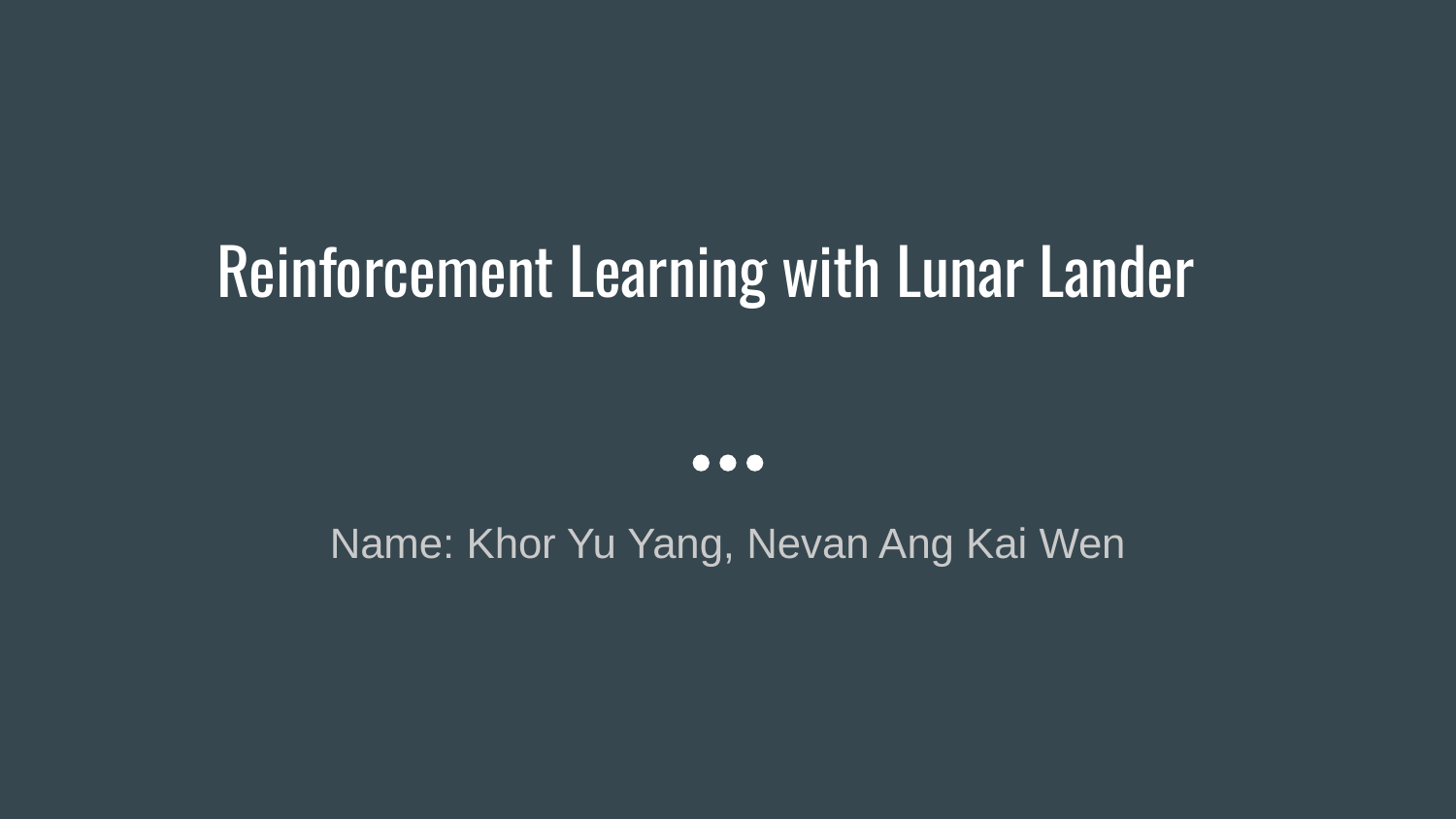

# Reinforcement Learning with Lunar Lander
Name: Khor Yu Yang, Nevan Ang Kai Wen